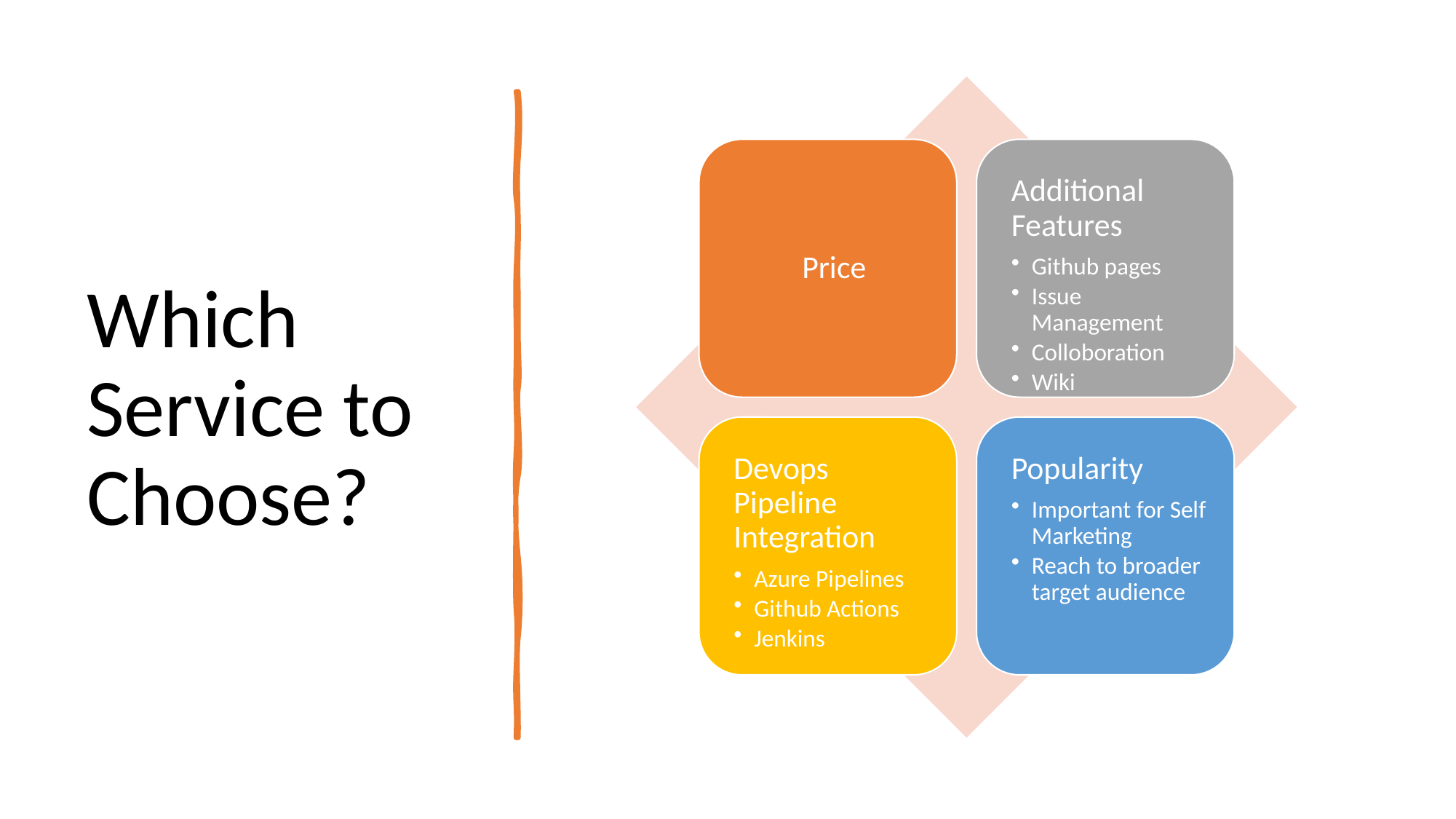

Price
Additional Features
Github pages
Issue Management
Colloboration
Wiki
Devops Pipeline Integration
Azure Pipelines
Github Actions
Jenkins
Popularity
Important for Self Marketing
Reach to broader target audience
# Which Service to Choose?